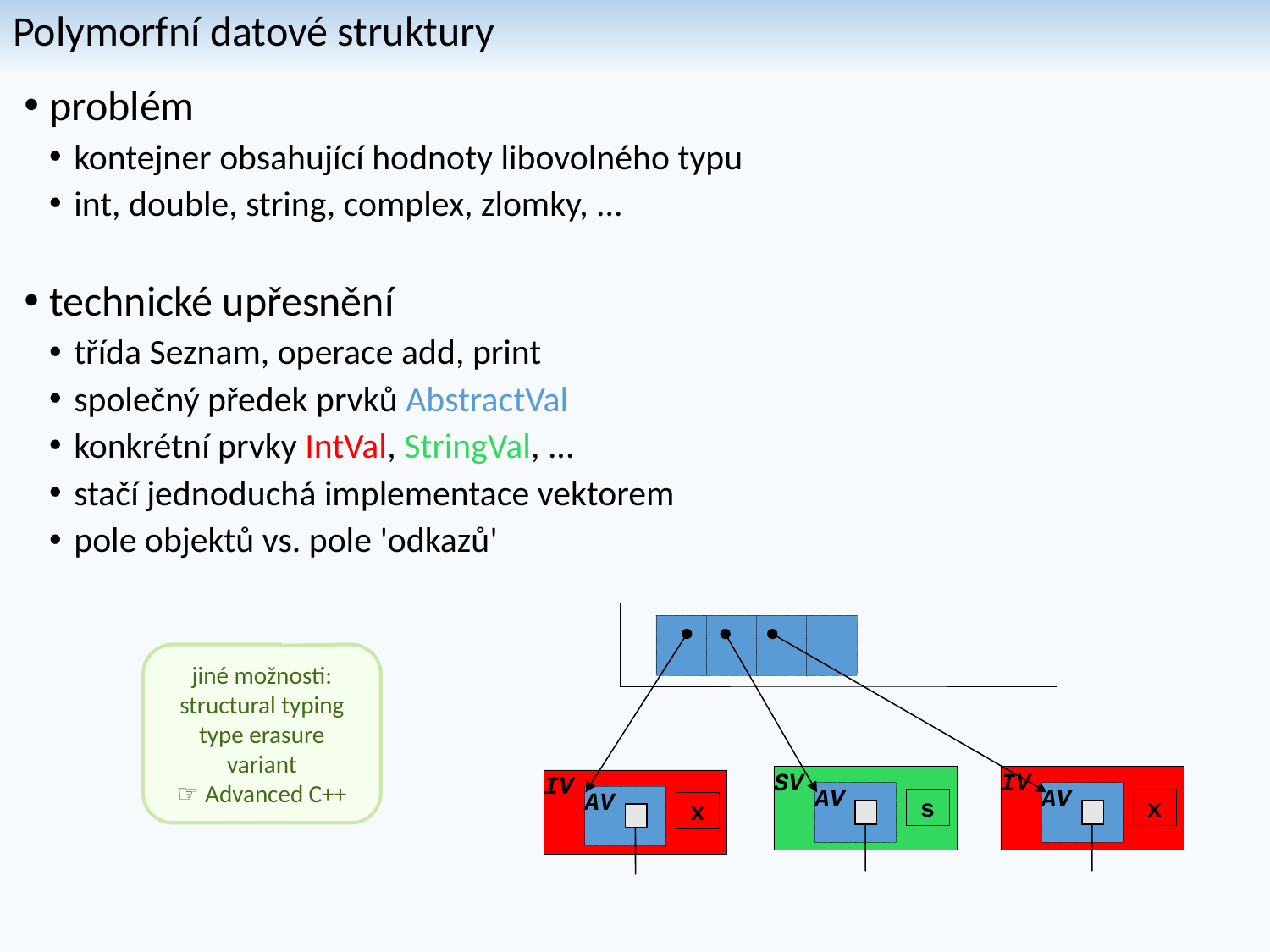

# Polymorfní datové struktury
problém
kontejner obsahující hodnoty libovolného typu
int, double, string, complex, zlomky, ...

technické upřesnění
třída Seznam, operace add, print
společný předek prvků AbstractVal
konkrétní prvky IntVal, StringVal, ...
stačí jednoduchá implementace vektorem
pole objektů vs. pole 'odkazů'

jiné možnosti:
structural typing
type erasure
variant
☞ Advanced C++
SV
AV
s

IV
AV
x

IV
AV
x